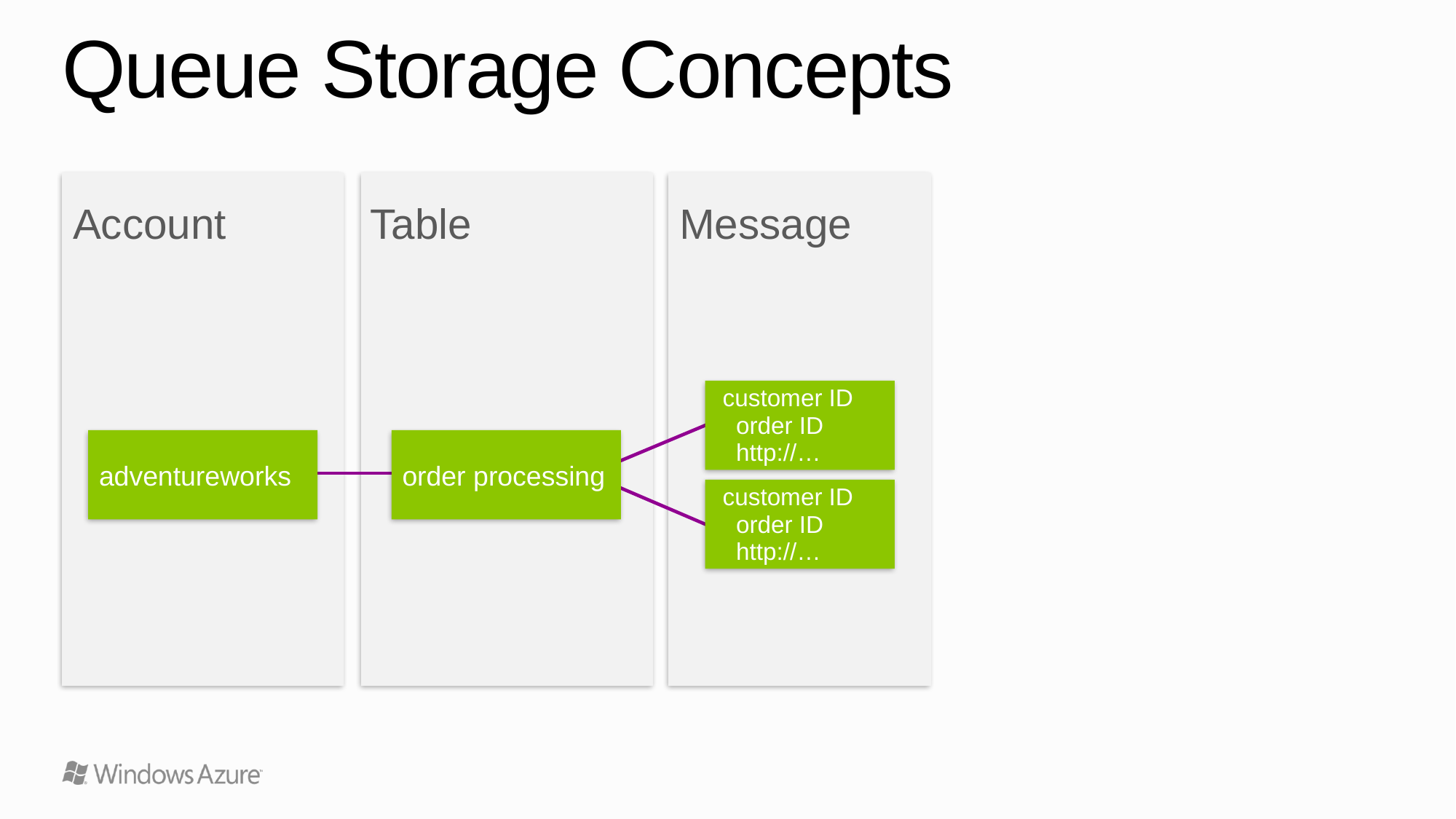

# Queue Storage Concepts

Message

Account
Table

 customer ID
   order ID
   http://…
adventureworks
order processing
 customer ID
   order ID
   http://…